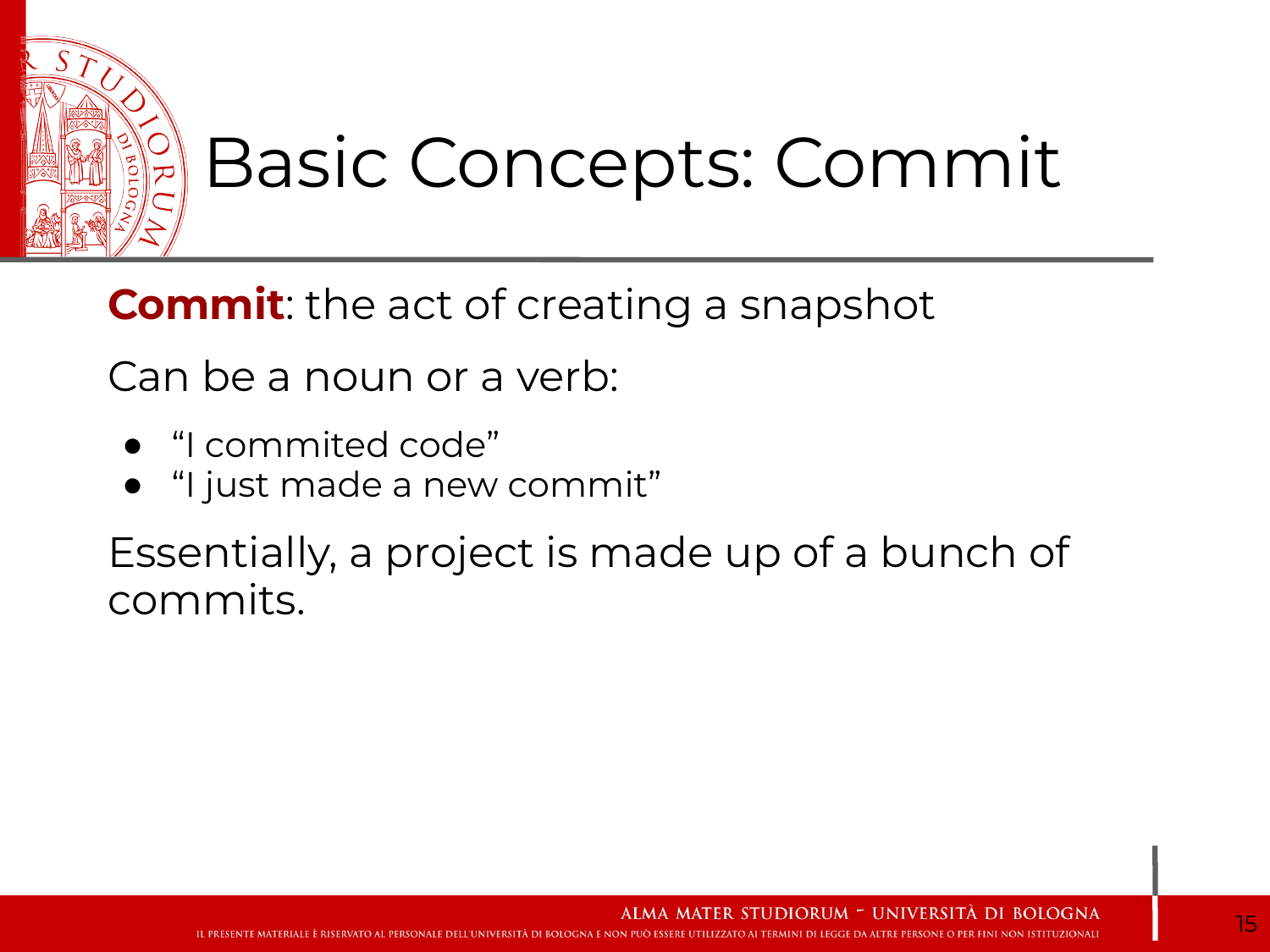

# Basic Concepts: Commit
Commit: the act of creating a snapshot
Can be a noun or a verb:
“I commited code”
“I just made a new commit”
Essentially, a project is made up of a bunch of commits.
15